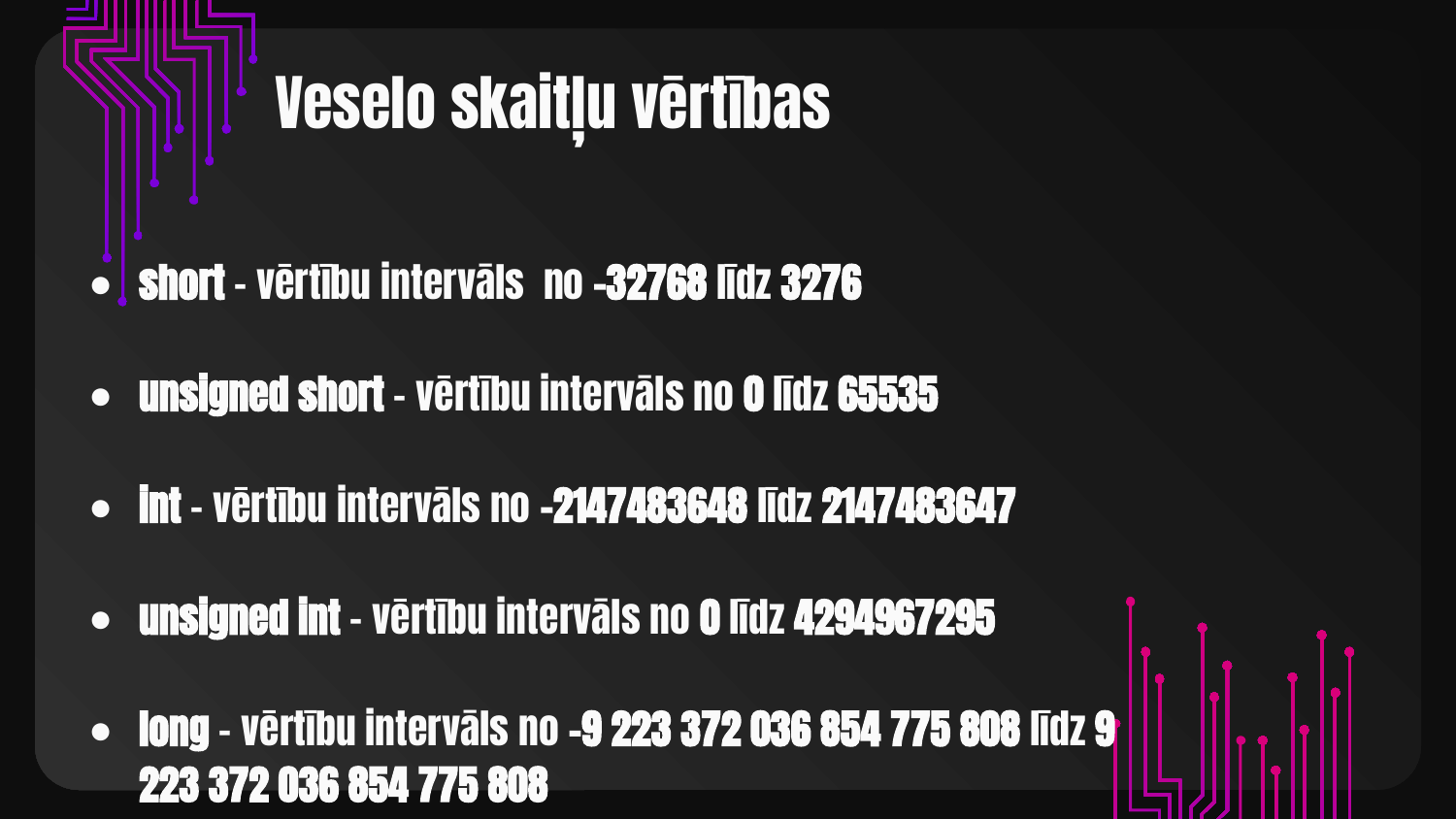

# Veselo skaitļu vērtības
short - vērtību intervāls  no -32768 līdz 3276

unsigned short - vērtību intervāls no 0 līdz 65535

int - vērtību intervāls no -2147483648 līdz 2147483647

unsigned int - vērtību intervāls no 0 līdz 4294967295

long - vērtību intervāls no -9 223 372 036 854 775 808 līdz 9 223 372 036 854 775 808

unsigned long - vērtību intervās no 0 līdz 18 446 744 073 709 551  615